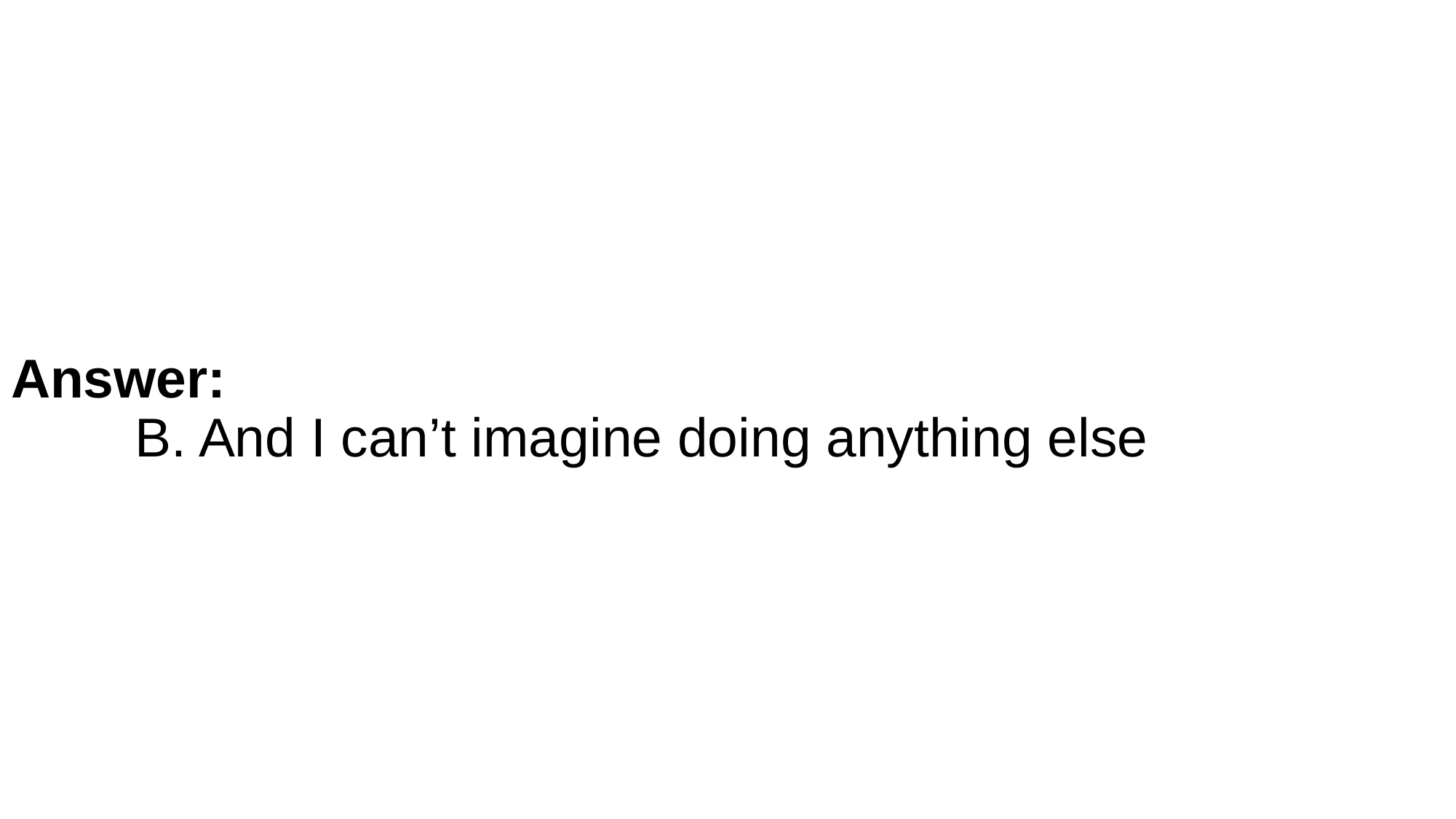

# Answer: B. And I can’t imagine doing anything else